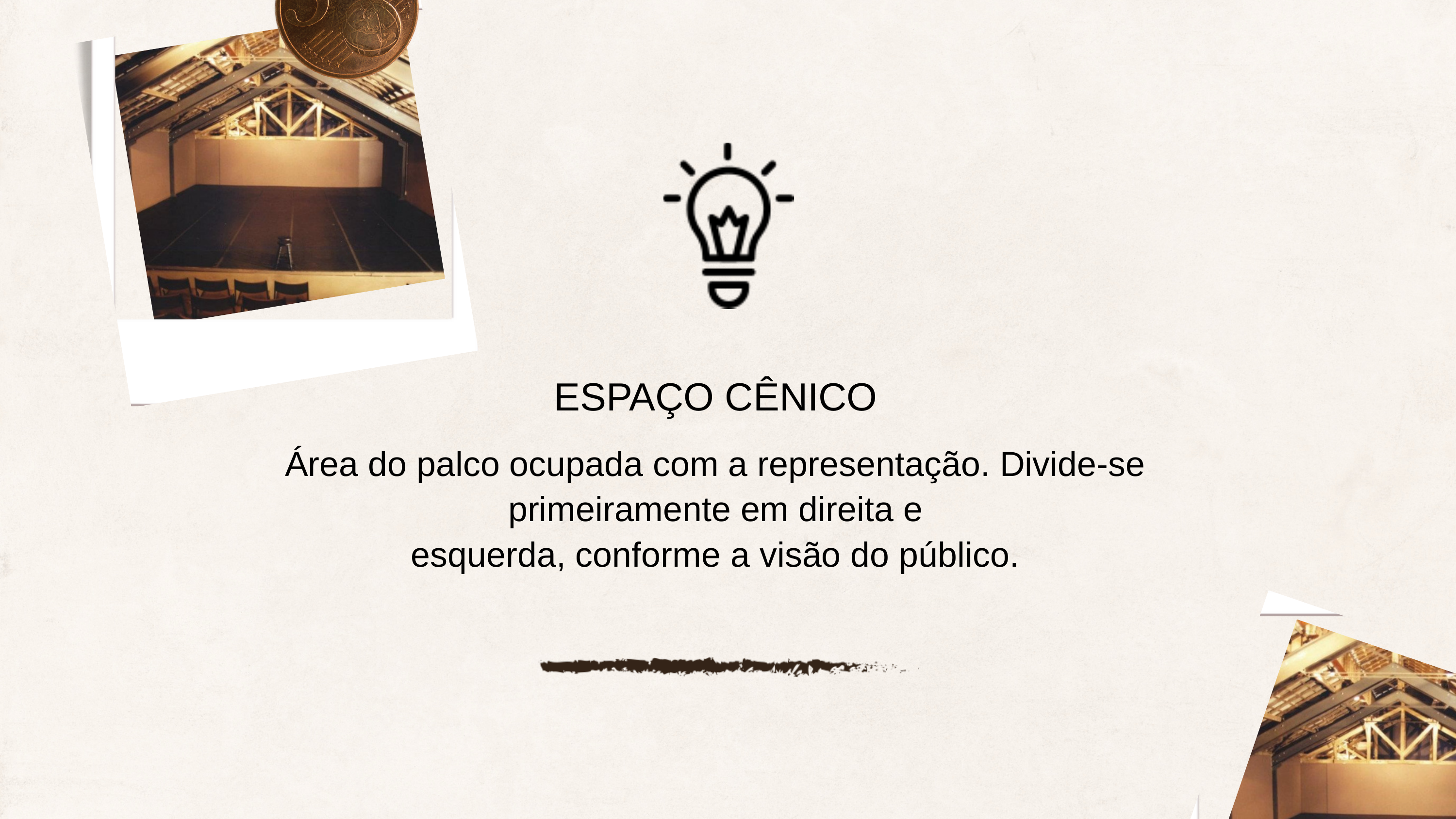

ESPAÇO CÊNICO
Área do palco ocupada com a representação. Divide-se primeiramente em direita e
esquerda, conforme a visão do público.